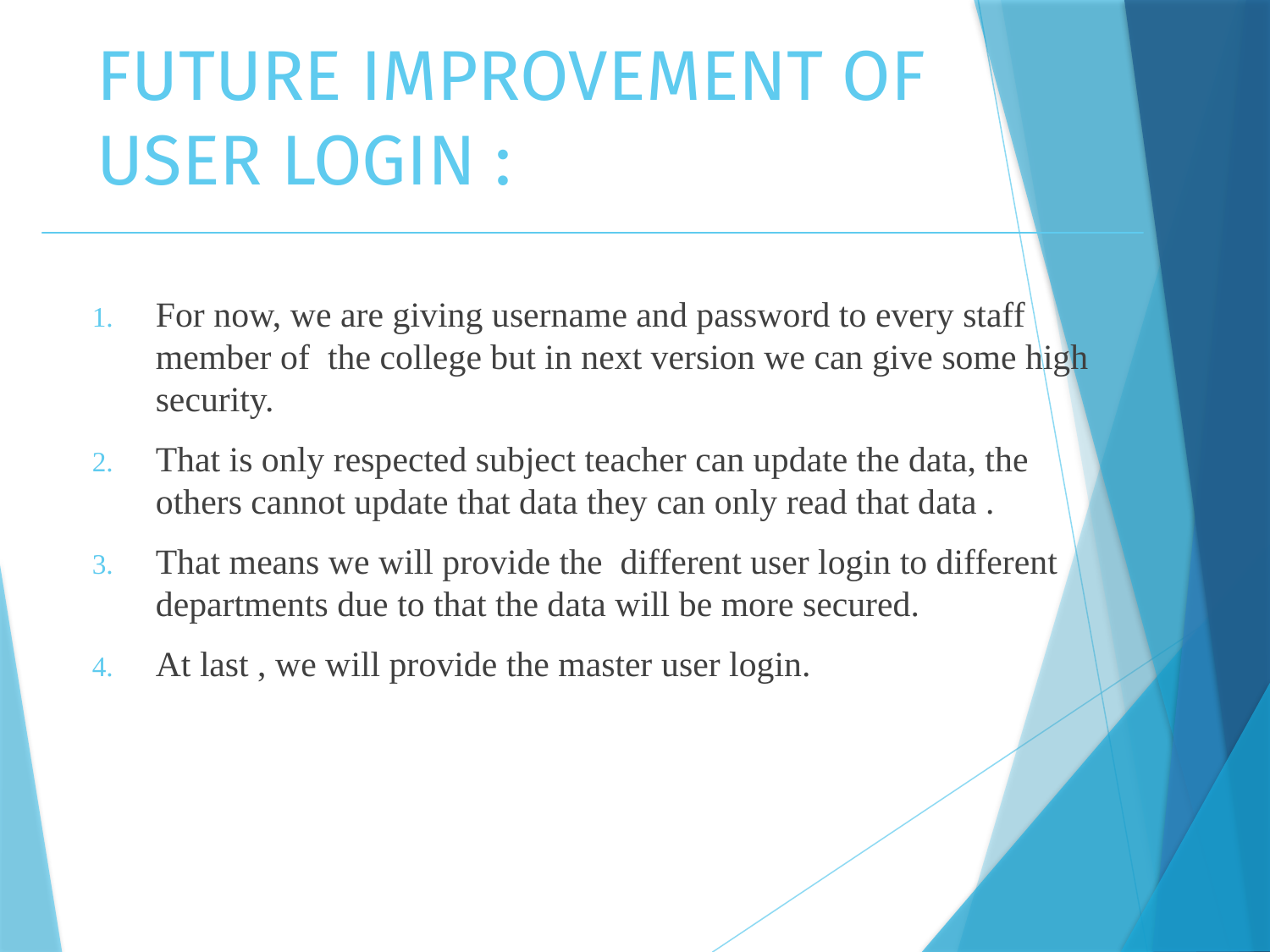

# FUTURE IMPROVEMENT OF USER LOGIN :
For now, we are giving username and password to every staff member of  the college but in next version we can give some high security.
That is only respected subject teacher can update the data, the others cannot update that data they can only read that data .
That means we will provide the  different user login to different departments due to that the data will be more secured.
At last , we will provide the master user login.